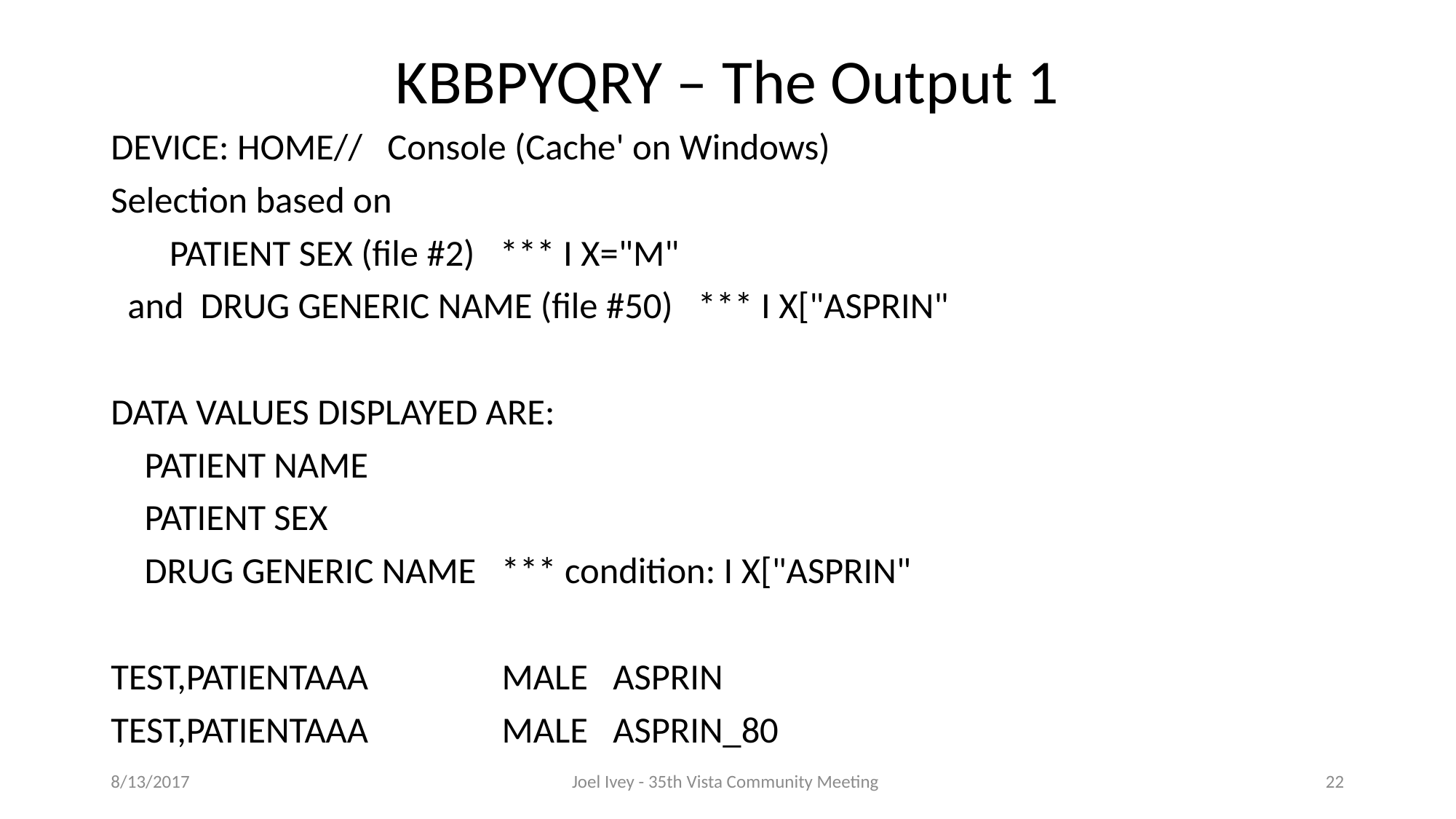

# KBBPYQRY – The Output 1
DEVICE: HOME//   Console (Cache' on Windows)
Selection based on
       PATIENT SEX (file #2)   *** I X="M"
  and  DRUG GENERIC NAME (file #50)   *** I X["ASPRIN"

DATA VALUES DISPLAYED ARE:
    PATIENT NAME
    PATIENT SEX
    DRUG GENERIC NAME   *** condition: I X["ASPRIN"

TEST,PATIENTAAA                MALE   ASPRIN
TEST,PATIENTAAA                MALE   ASPRIN_80

8/13/2017
Joel Ivey - 35th Vista Community Meeting
22